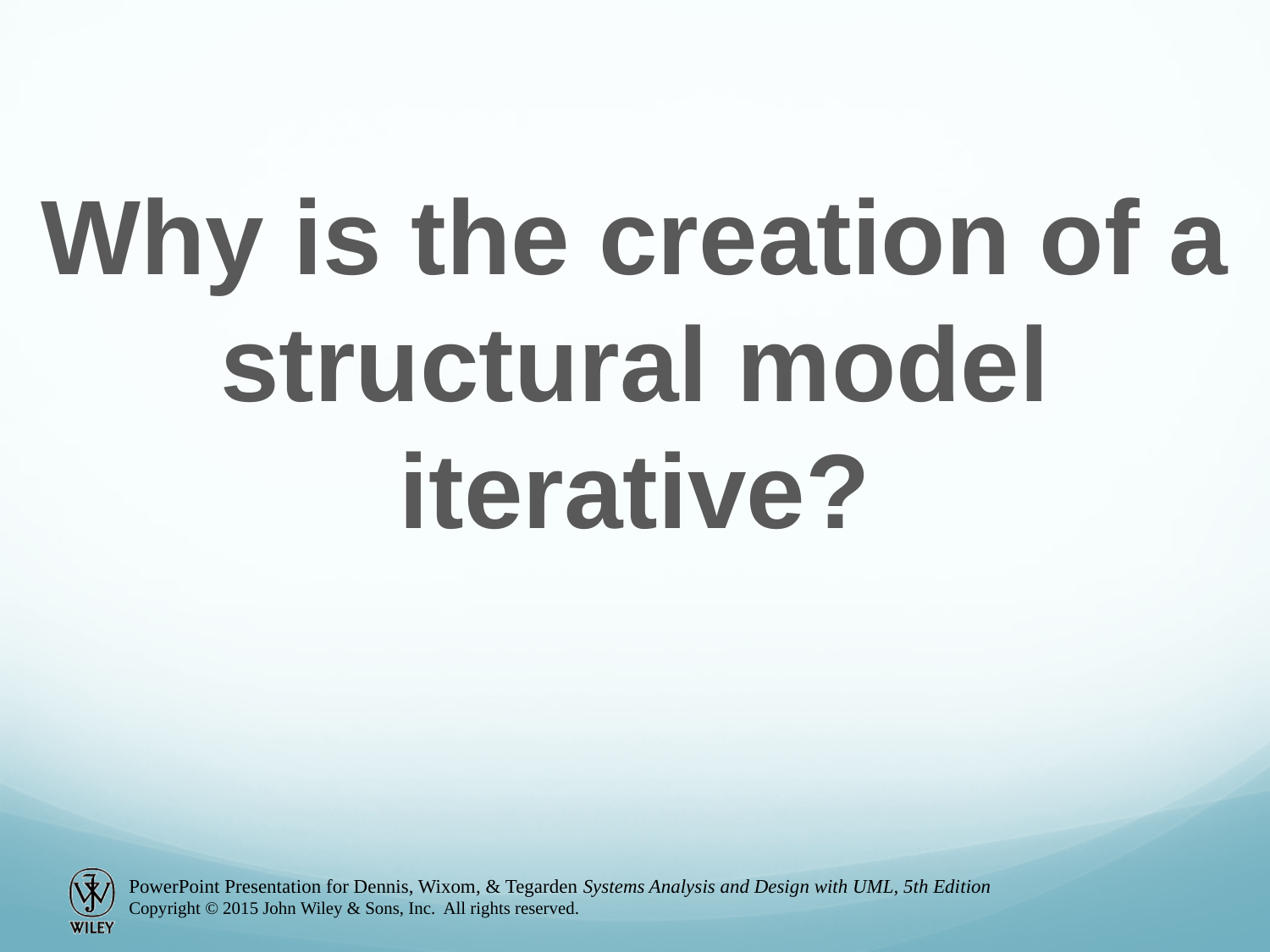

Why is the creation of a structural model iterative?